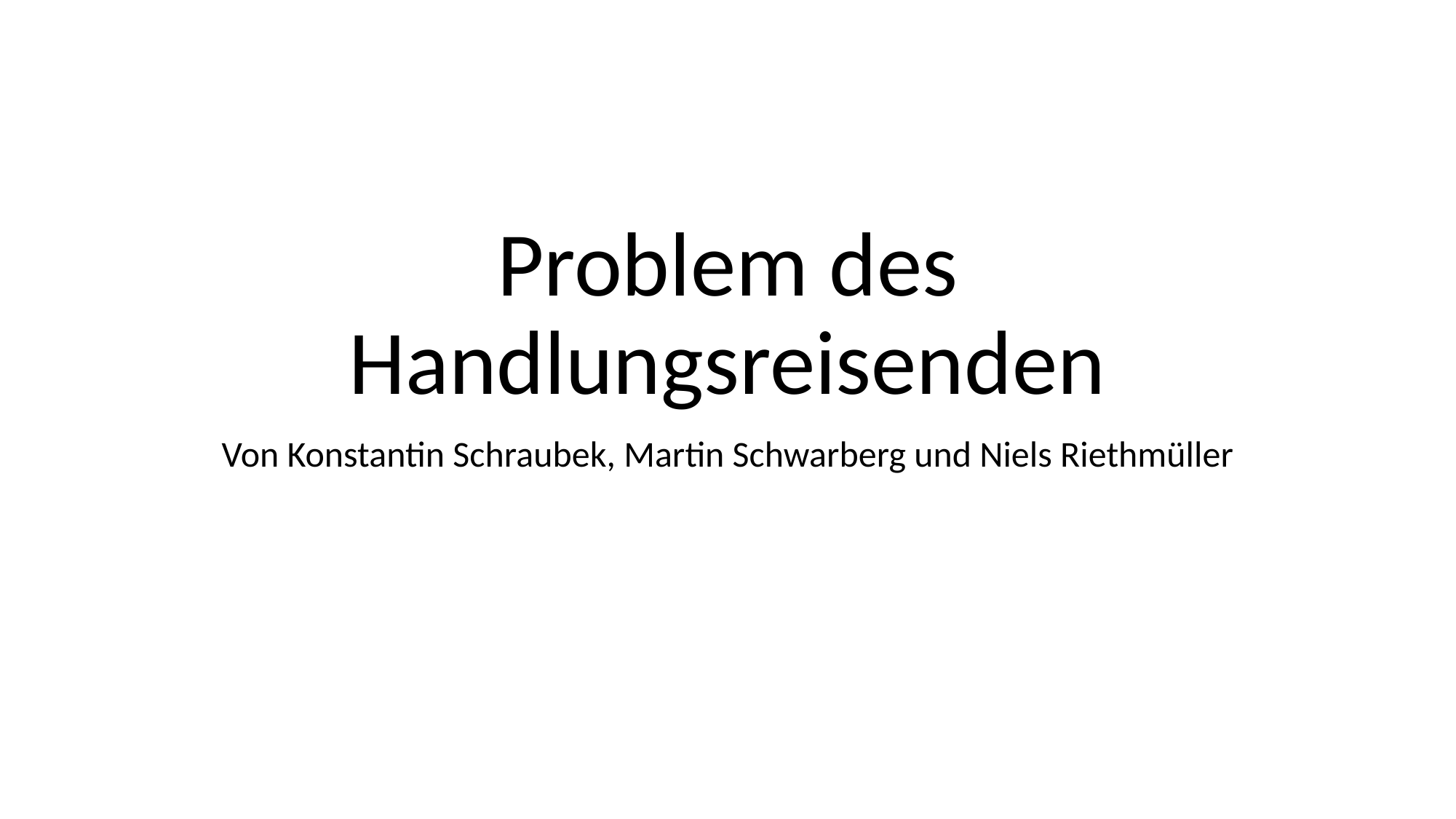

# Problem des Handlungsreisenden
Von Konstantin Schraubek, Martin Schwarberg und Niels Riethmüller